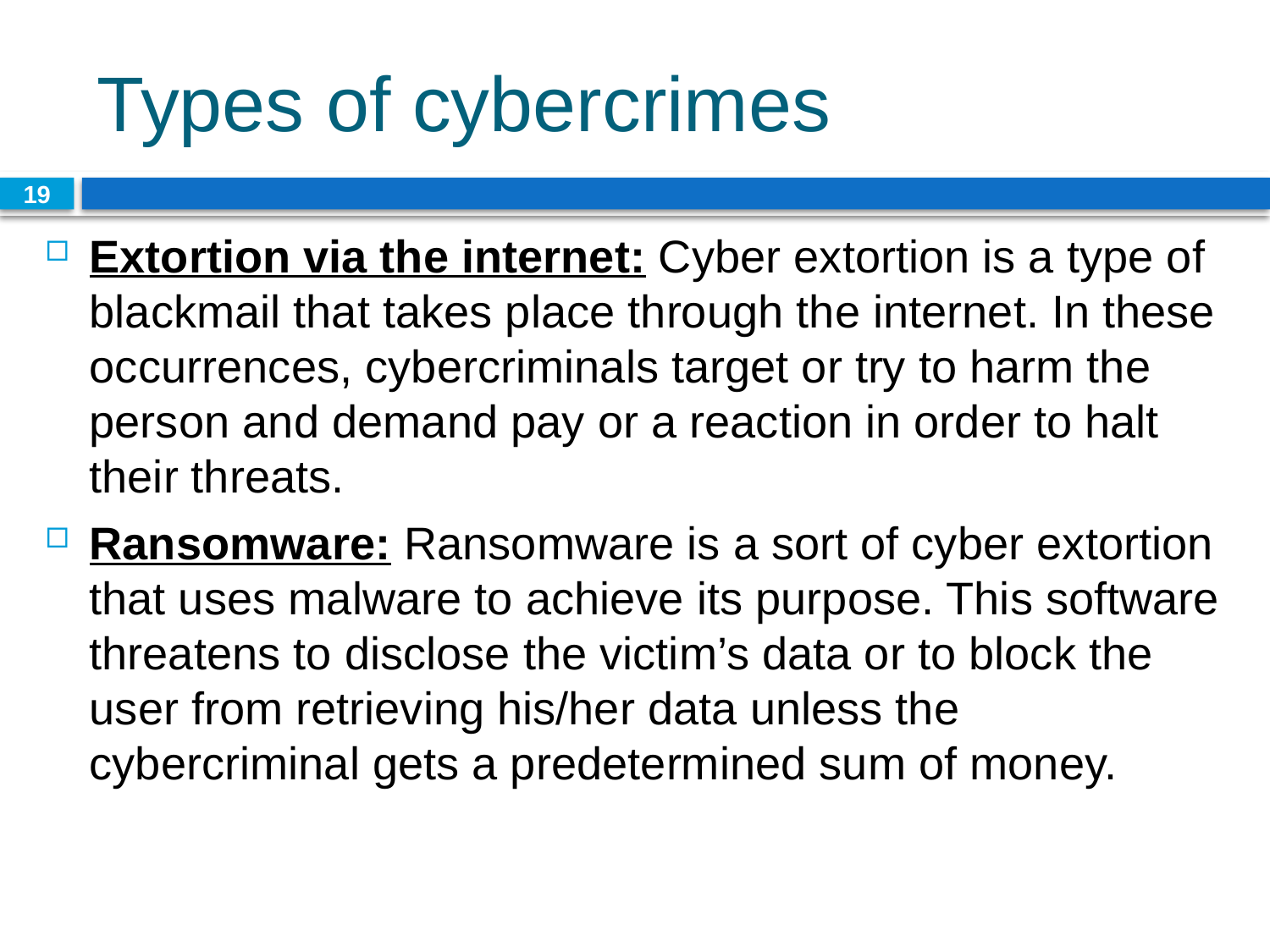

# Types of cybercrimes
19
Extortion via the internet: Cyber extortion is a type of blackmail that takes place through the internet. In these occurrences, cybercriminals target or try to harm the person and demand pay or a reaction in order to halt their threats.
Ransomware: Ransomware is a sort of cyber extortion that uses malware to achieve its purpose. This software threatens to disclose the victim’s data or to block the user from retrieving his/her data unless the cybercriminal gets a predetermined sum of money.